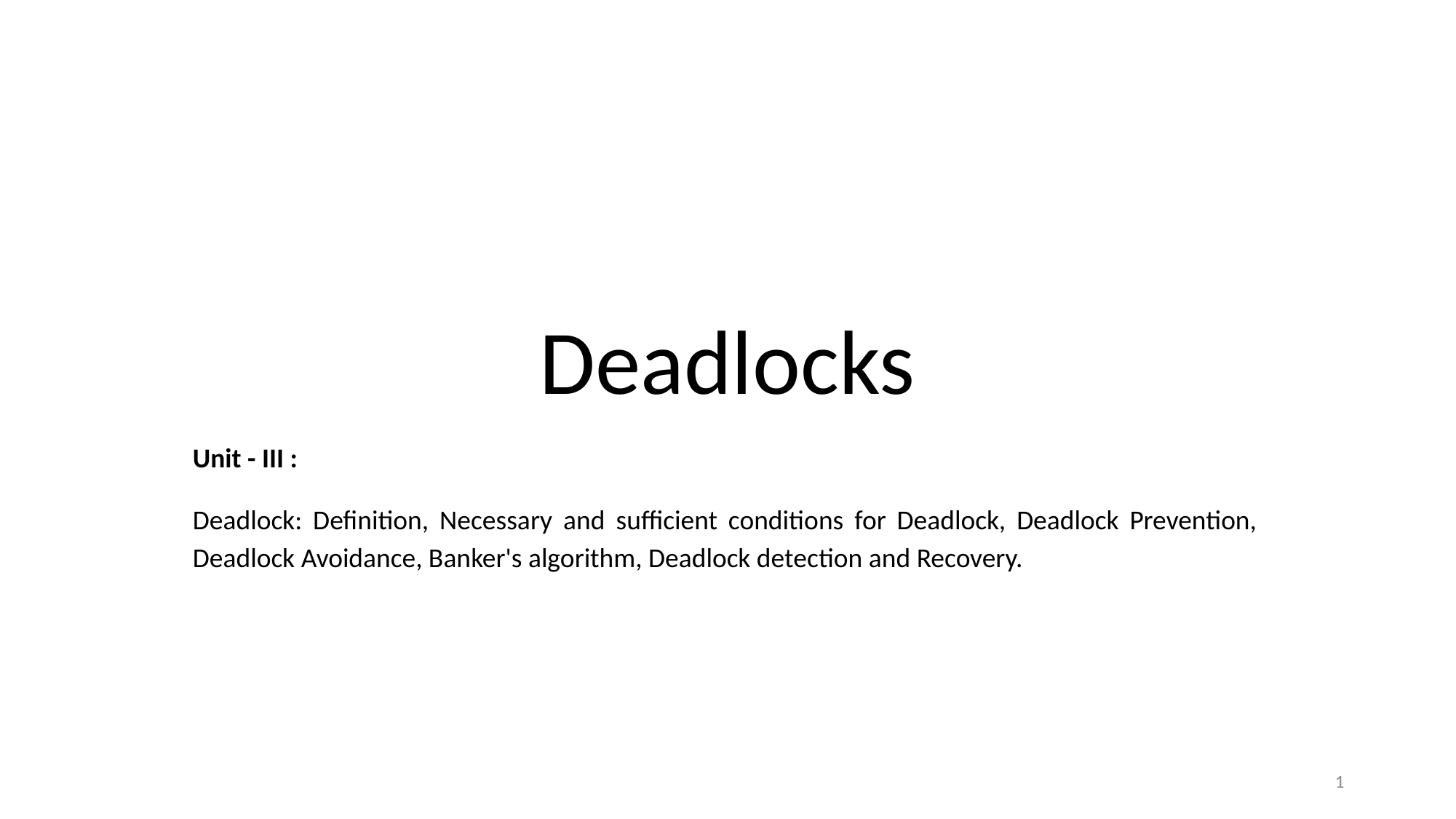

# Deadlocks
Unit - III :
Deadlock: Definition, Necessary and sufficient conditions for Deadlock, Deadlock Prevention, Deadlock Avoidance, Banker's algorithm, Deadlock detection and Recovery.

1